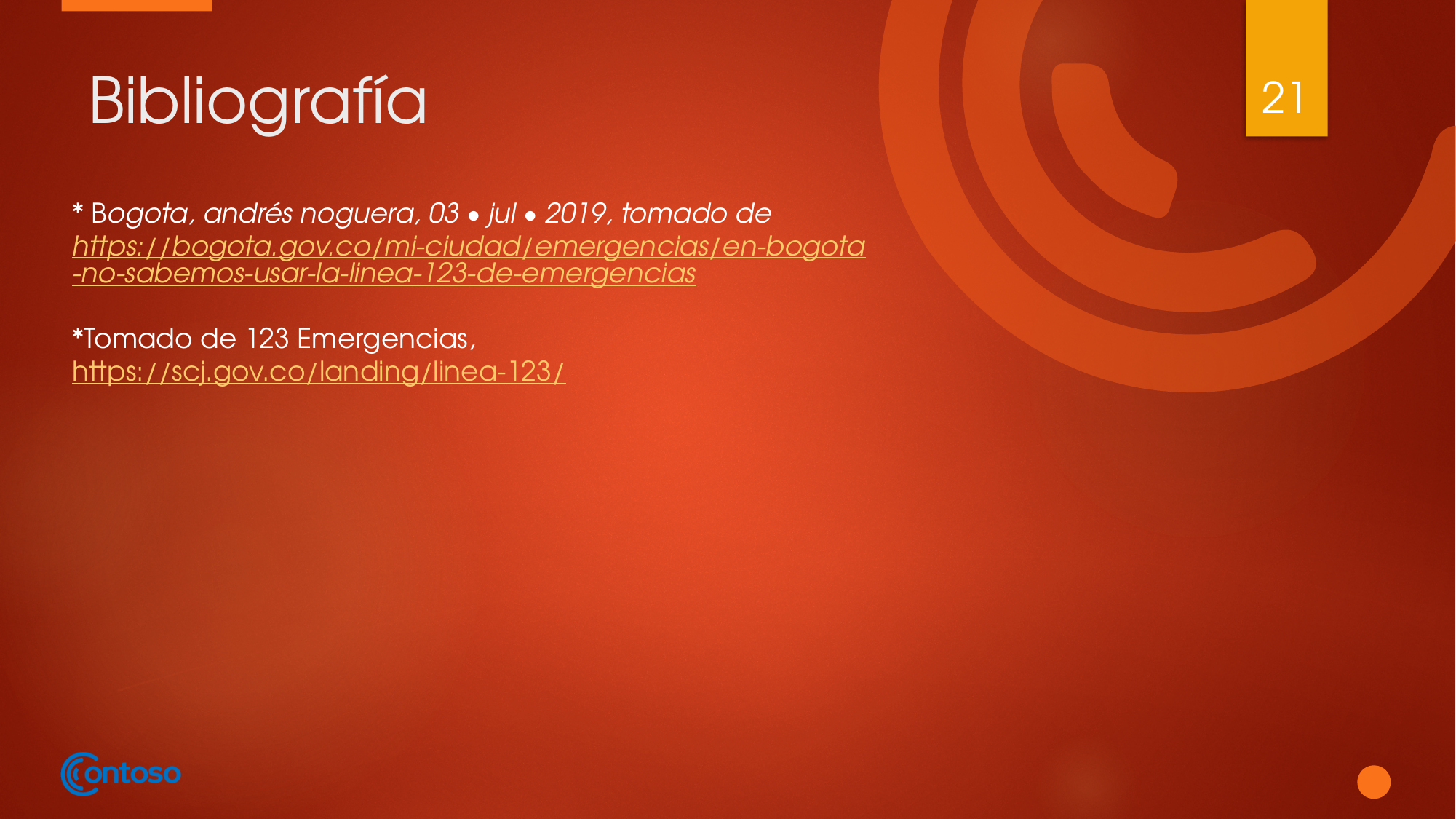

21
# Bibliografía
* Bogota, andrés noguera, 03 • jul • 2019, tomado de https://bogota.gov.co/mi-ciudad/emergencias/en-bogota-no-sabemos-usar-la-linea-123-de-emergencias

*Tomado de 123 Emergencias, https://scj.gov.co/landing/linea-123/